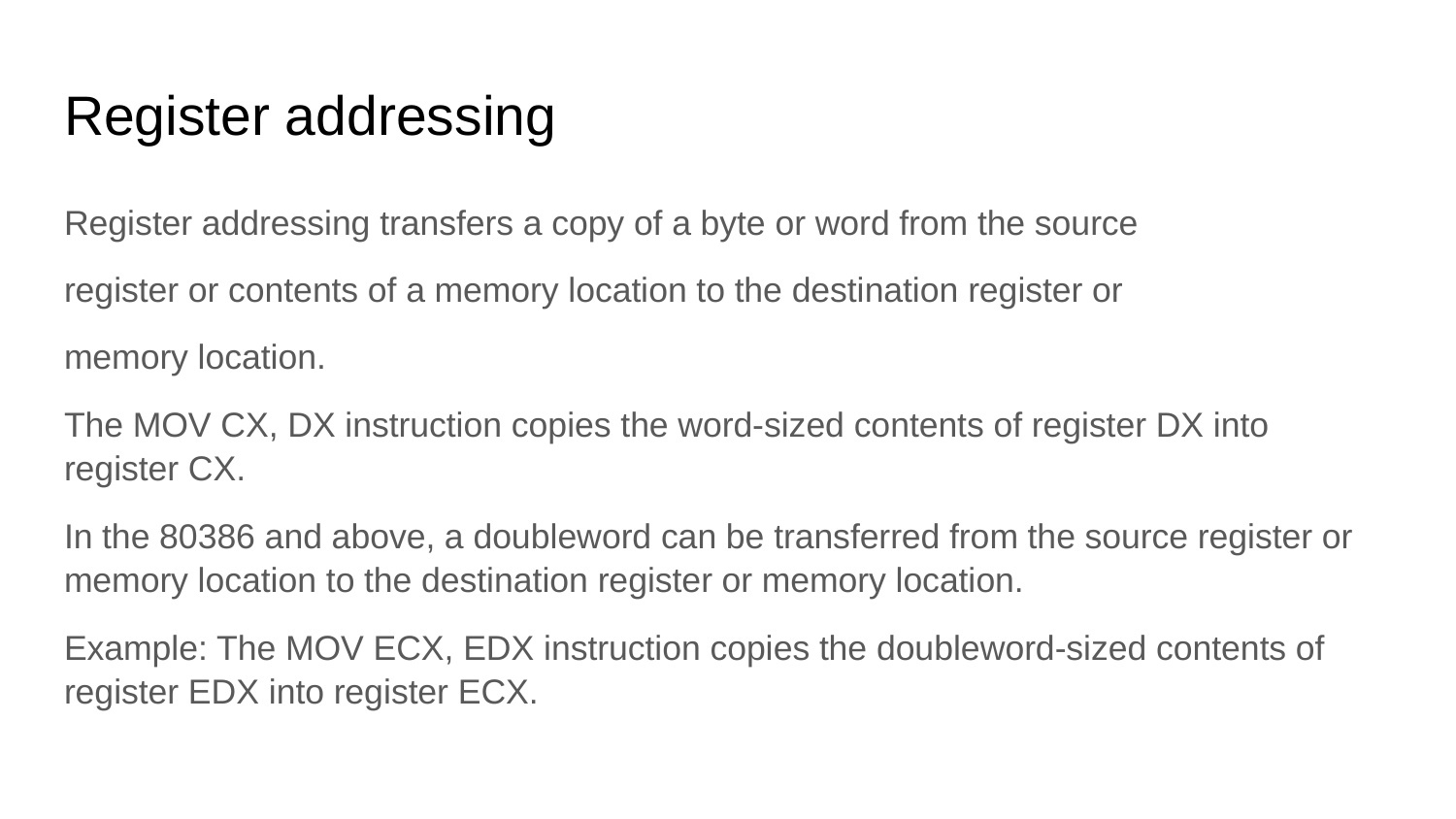

# Register addressing
Register addressing transfers a copy of a byte or word from the source
register or contents of a memory location to the destination register or
memory location.
The MOV CX, DX instruction copies the word-sized contents of register DX into register CX.
In the 80386 and above, a doubleword can be transferred from the source register or memory location to the destination register or memory location.
Example: The MOV ECX, EDX instruction copies the doubleword-sized contents of register EDX into register ECX.